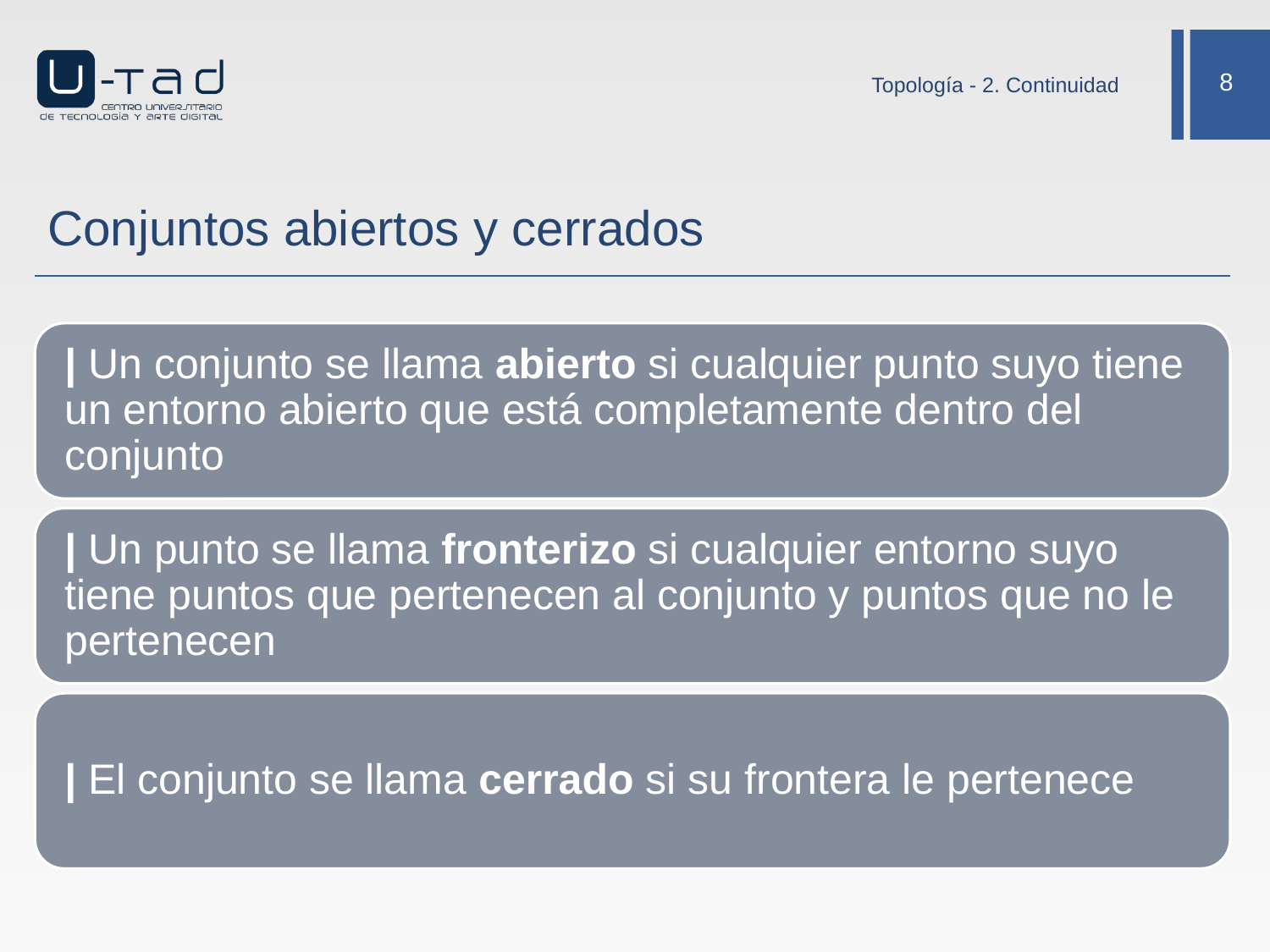

Topología - 2. Continuidad
# Conjuntos abiertos y cerrados
| Un conjunto se llama abierto si cualquier punto suyo tiene un entorno abierto que está completamente dentro del conjunto
| Un punto se llama fronterizo si cualquier entorno suyo tiene puntos que pertenecen al conjunto y puntos que no le pertenecen
| El conjunto se llama cerrado si su frontera le pertenece